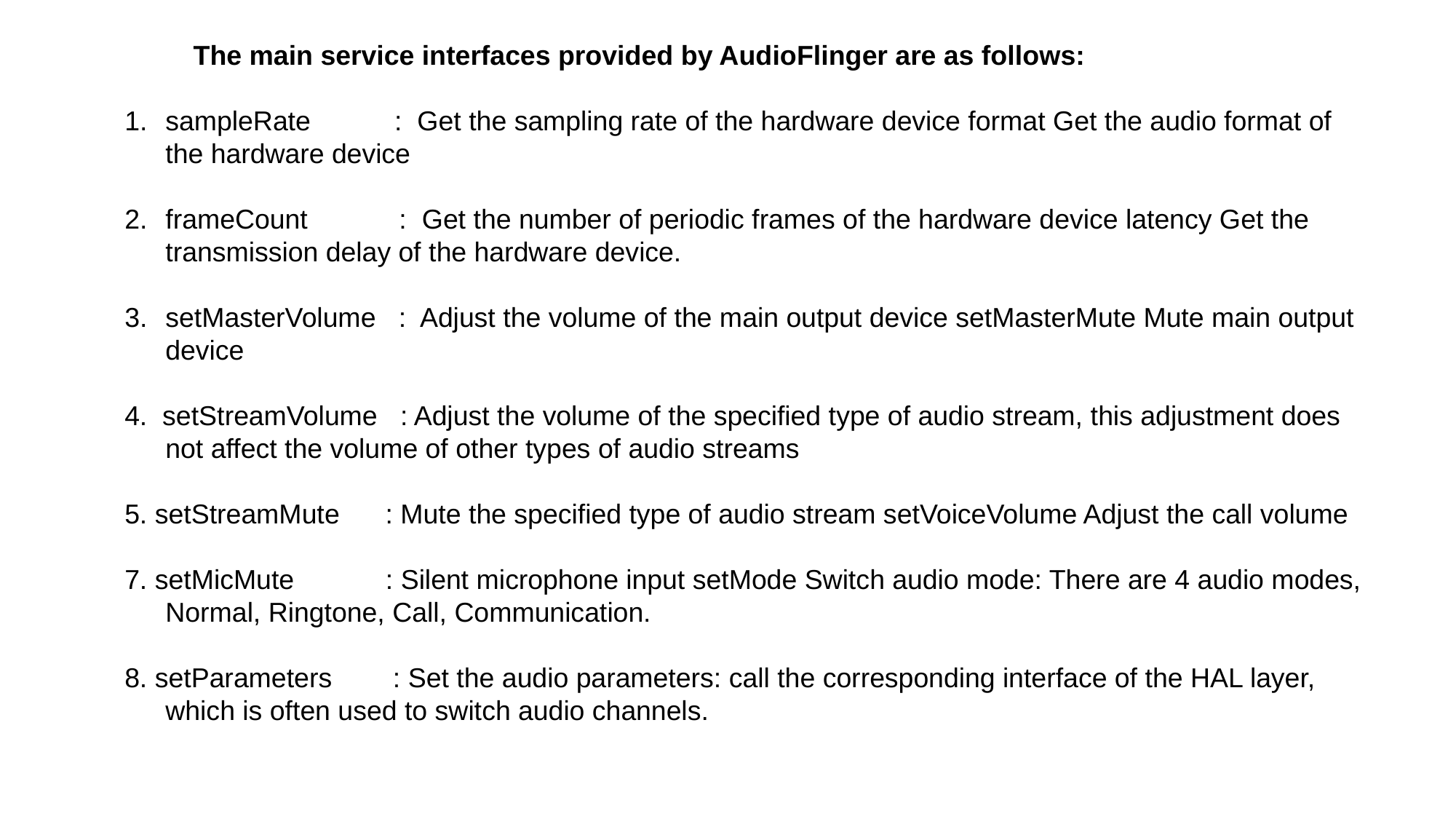

The main service interfaces provided by AudioFlinger are as follows:

sampleRate           :  Get the sampling rate of the hardware device format Get the audio format of the hardware device

frameCount            :  Get the number of periodic frames of the hardware device latency Get the    transmission delay of the hardware device.

setMasterVolume   :  Adjust the volume of the main output device setMasterMute Mute main output device

4.  setStreamVolume   : Adjust the volume of the specified type of audio stream, this adjustment does not affect the volume of other types of audio streams

5. setStreamMute      : Mute the specified type of audio stream setVoiceVolume Adjust the call volume

7. setMicMute            : Silent microphone input setMode Switch audio mode: There are 4 audio modes, Normal, Ringtone, Call, Communication.

8. setParameters        : Set the audio parameters: call the corresponding interface of the HAL layer, which is often used to switch audio channels.